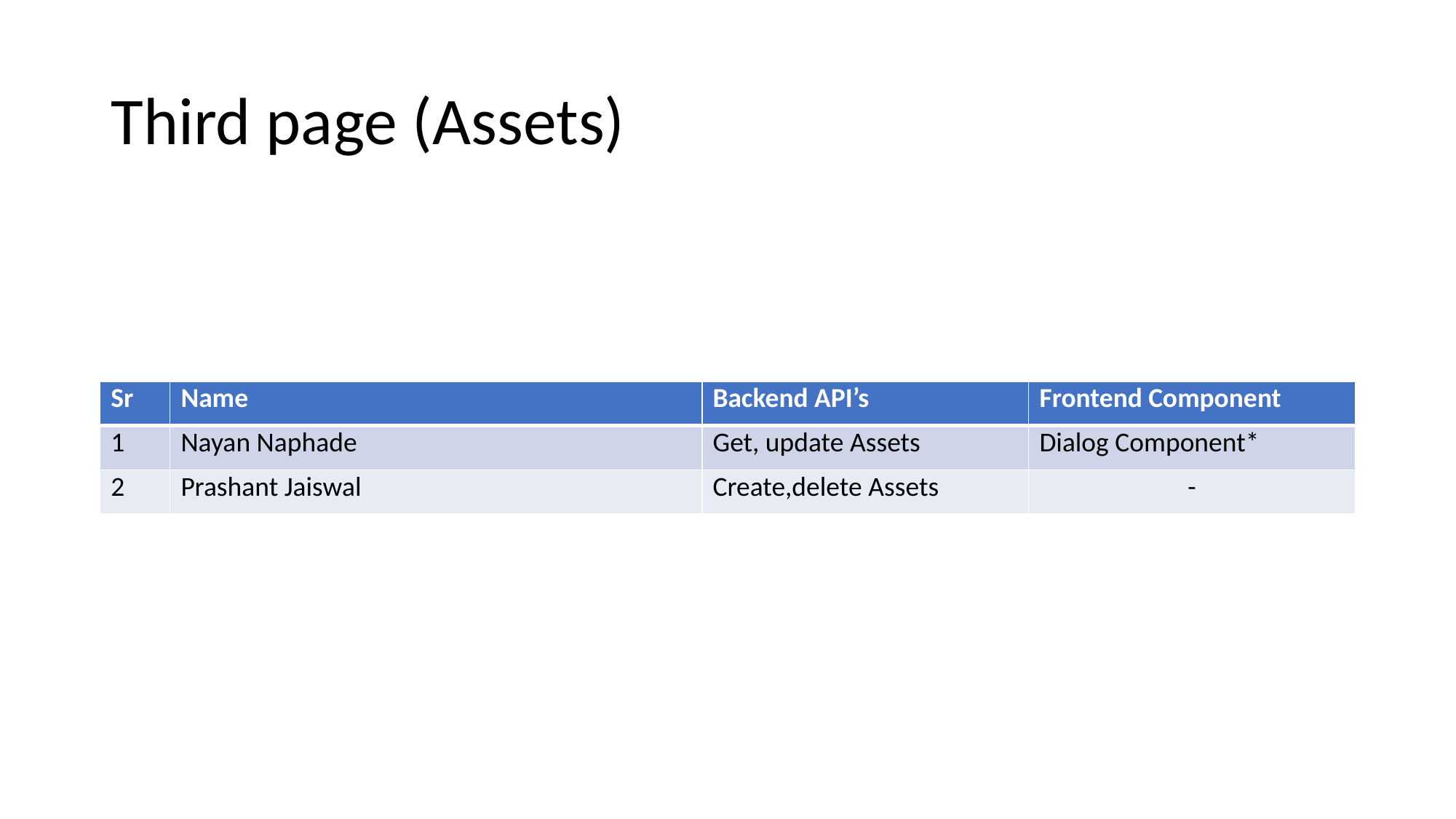

# Third page (Assets)
| Sr | Name | Backend API’s | Frontend Component |
| --- | --- | --- | --- |
| 1 | Nayan Naphade | Get, update Assets | Dialog Component\* |
| 2 | Prashant Jaiswal | Create,delete Assets | - |